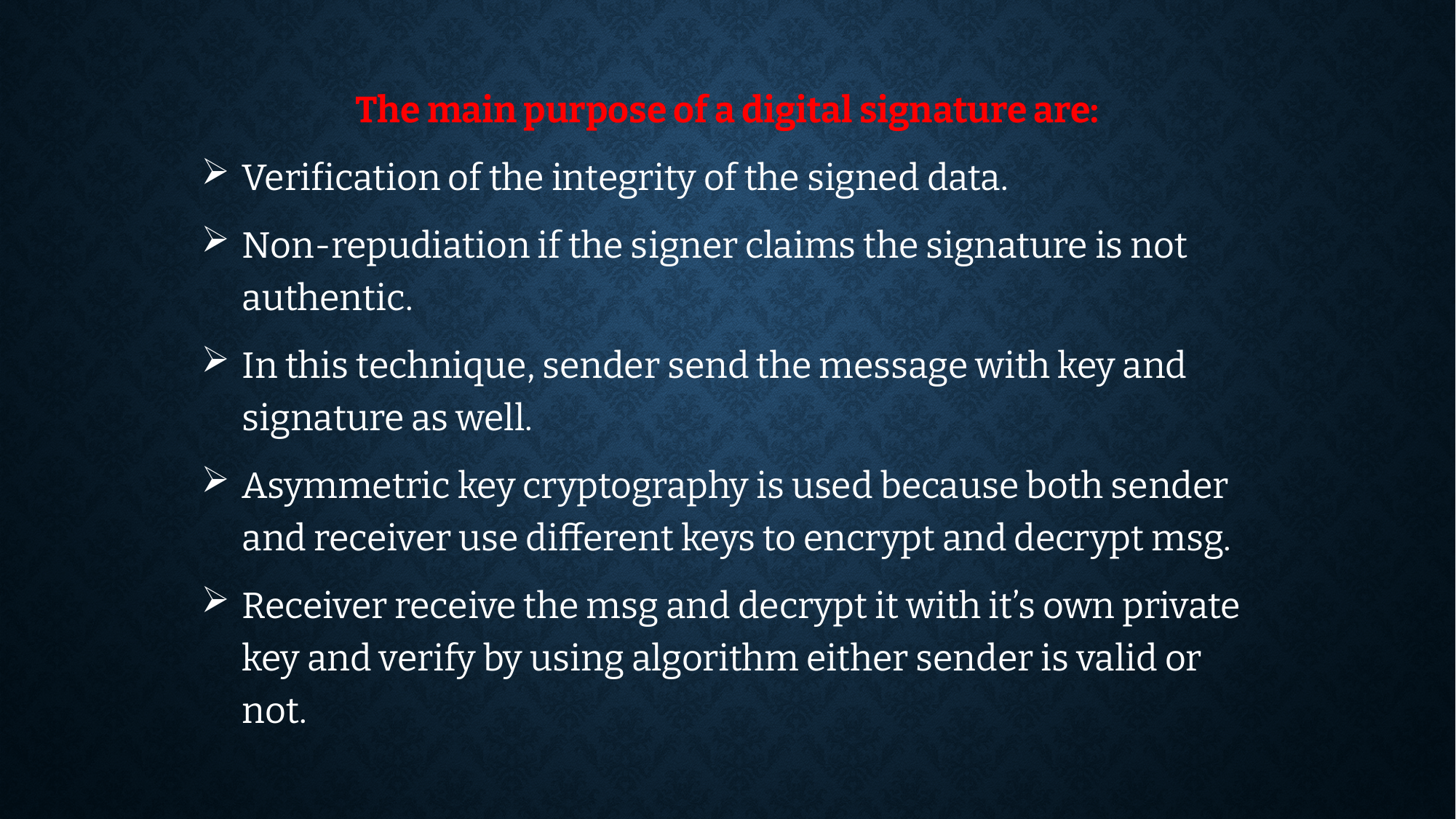

The main purpose of a digital signature are:
Verification of the integrity of the signed data.
Non-repudiation if the signer claims the signature is not authentic.
In this technique, sender send the message with key and signature as well.
Asymmetric key cryptography is used because both sender and receiver use different keys to encrypt and decrypt msg.
Receiver receive the msg and decrypt it with it’s own private key and verify by using algorithm either sender is valid or not.